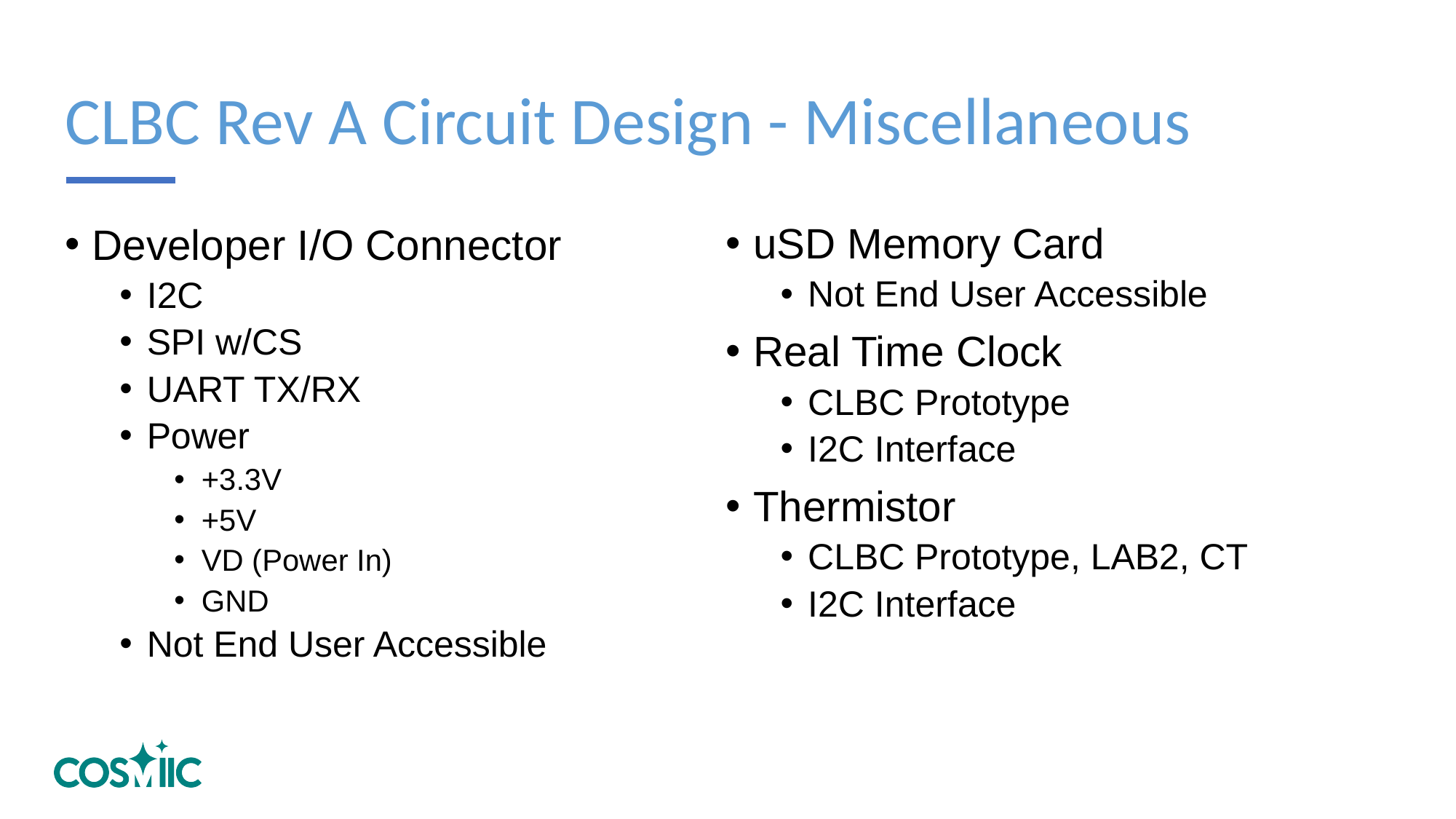

# CLBC Rev A Circuit Design - Miscellaneous
uSD Memory Card
Not End User Accessible
Real Time Clock
CLBC Prototype
I2C Interface
Thermistor
CLBC Prototype, LAB2, CT
I2C Interface
Developer I/O Connector
I2C
SPI w/CS
UART TX/RX
Power
+3.3V
+5V
VD (Power In)
GND
Not End User Accessible